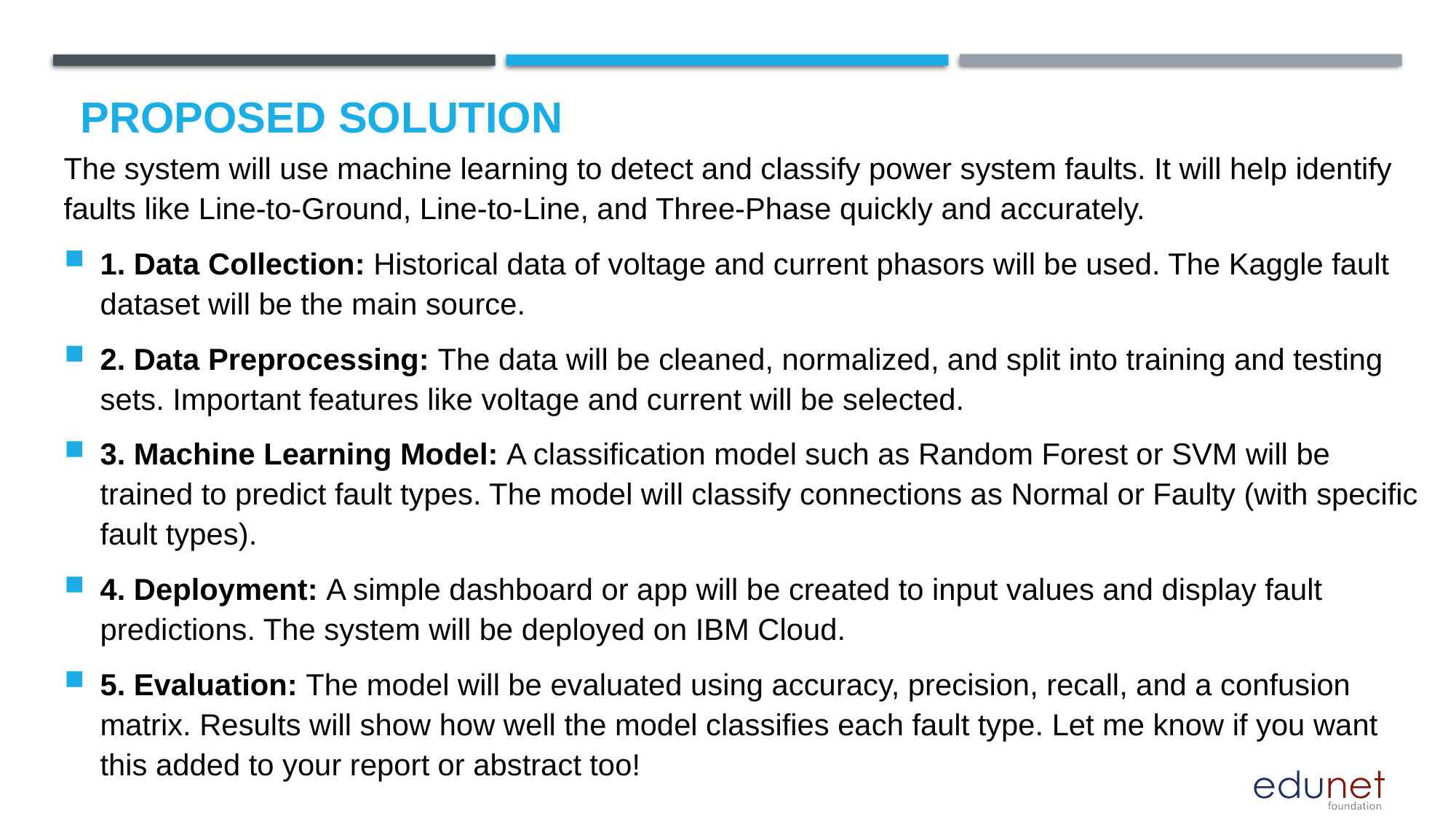

# Proposed Solution

The system will use machine learning to detect and classify power system faults. It will help identify faults like Line-to-Ground, Line-to-Line, and Three-Phase quickly and accurately.
1. Data Collection: Historical data of voltage and current phasors will be used. The Kaggle fault dataset will be the main source.
2. Data Preprocessing: The data will be cleaned, normalized, and split into training and testing sets. Important features like voltage and current will be selected.
3. Machine Learning Model: A classification model such as Random Forest or SVM will be trained to predict fault types. The model will classify connections as Normal or Faulty (with specific fault types).
4. Deployment: A simple dashboard or app will be created to input values and display fault predictions. The system will be deployed on IBM Cloud.
5. Evaluation: The model will be evaluated using accuracy, precision, recall, and a confusion matrix. Results will show how well the model classifies each fault type. Let me know if you want this added to your report or abstract too!